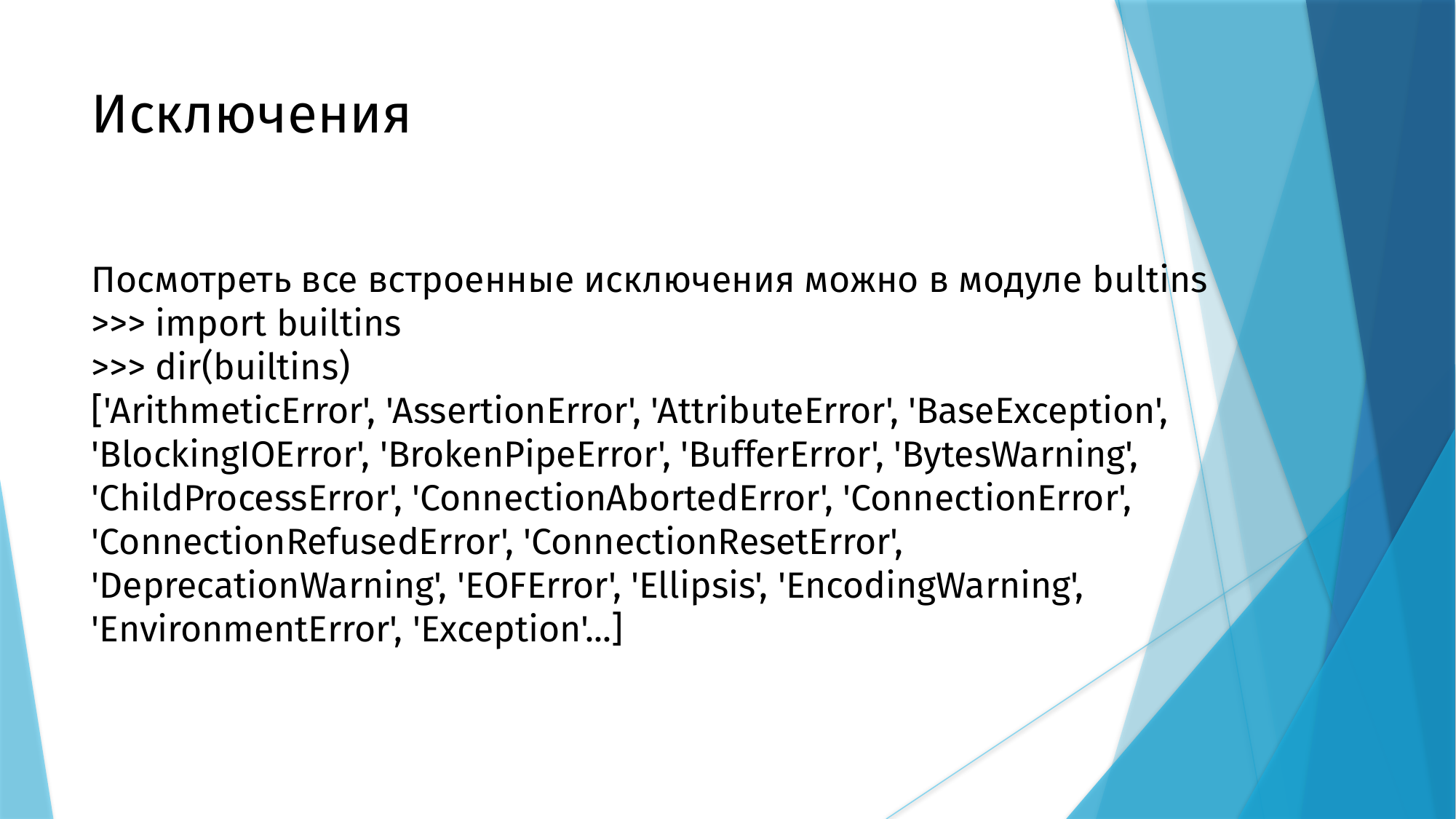

Исключения
Посмотреть все встроенные исключения можно в модуле bultins
>>> import builtins
>>> dir(builtins)
['ArithmeticError', 'AssertionError', 'AttributeError', 'BaseException', 'BlockingIOError', 'BrokenPipeError', 'BufferError', 'BytesWarning', 'ChildProcessError', 'ConnectionAbortedError', 'ConnectionError', 'ConnectionRefusedError', 'ConnectionResetError', 'DeprecationWarning', 'EOFError', 'Ellipsis', 'EncodingWarning', 'EnvironmentError', 'Exception'...]